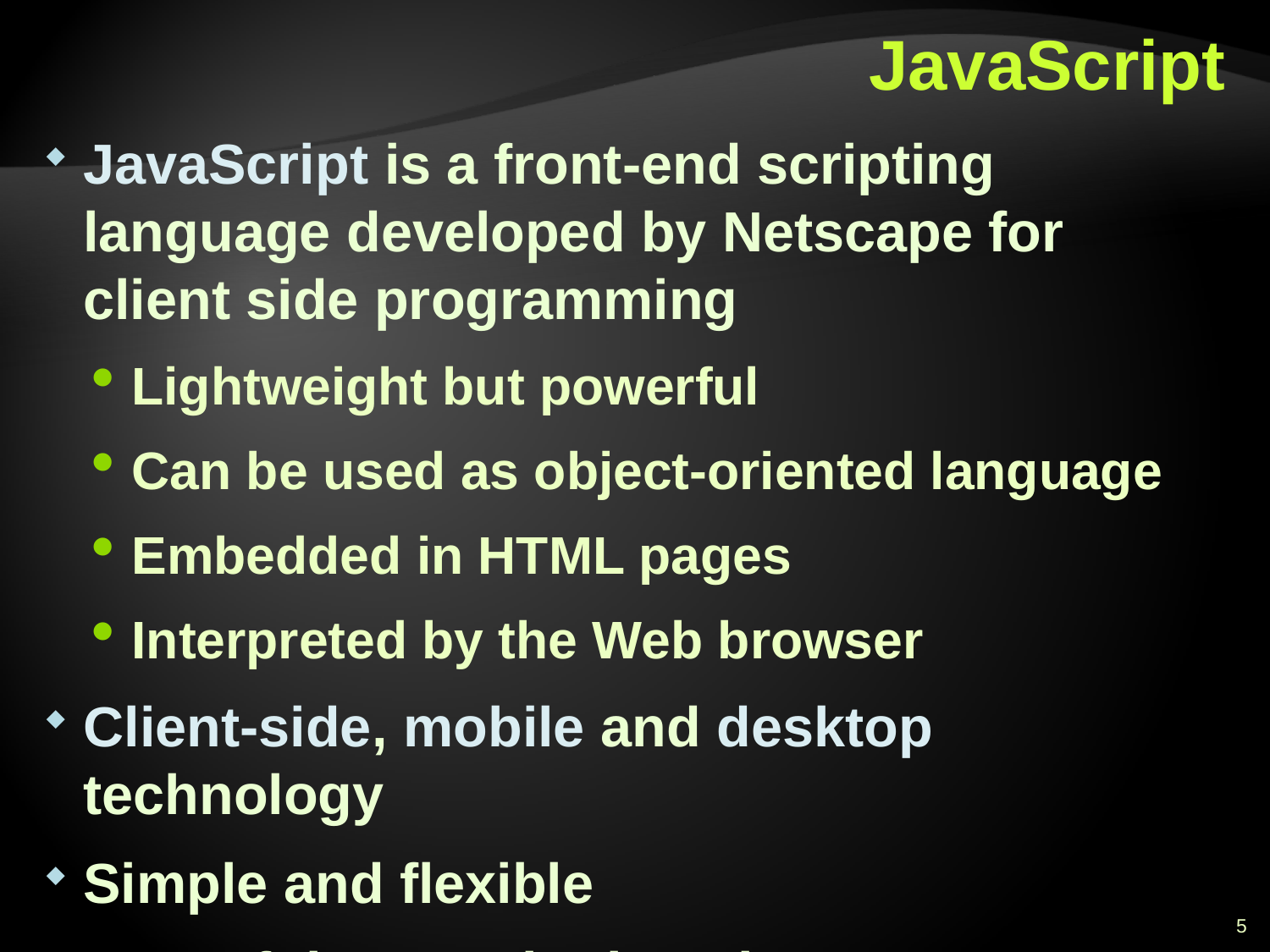

# JavaScript
JavaScript is a front-end scripting language developed by Netscape for client side programming
Lightweight but powerful
Can be used as object-oriented language
Embedded in HTML pages
Interpreted by the Web browser
Client-side, mobile and desktop technology
Simple and flexible
Powerful to manipulate the DOM
5